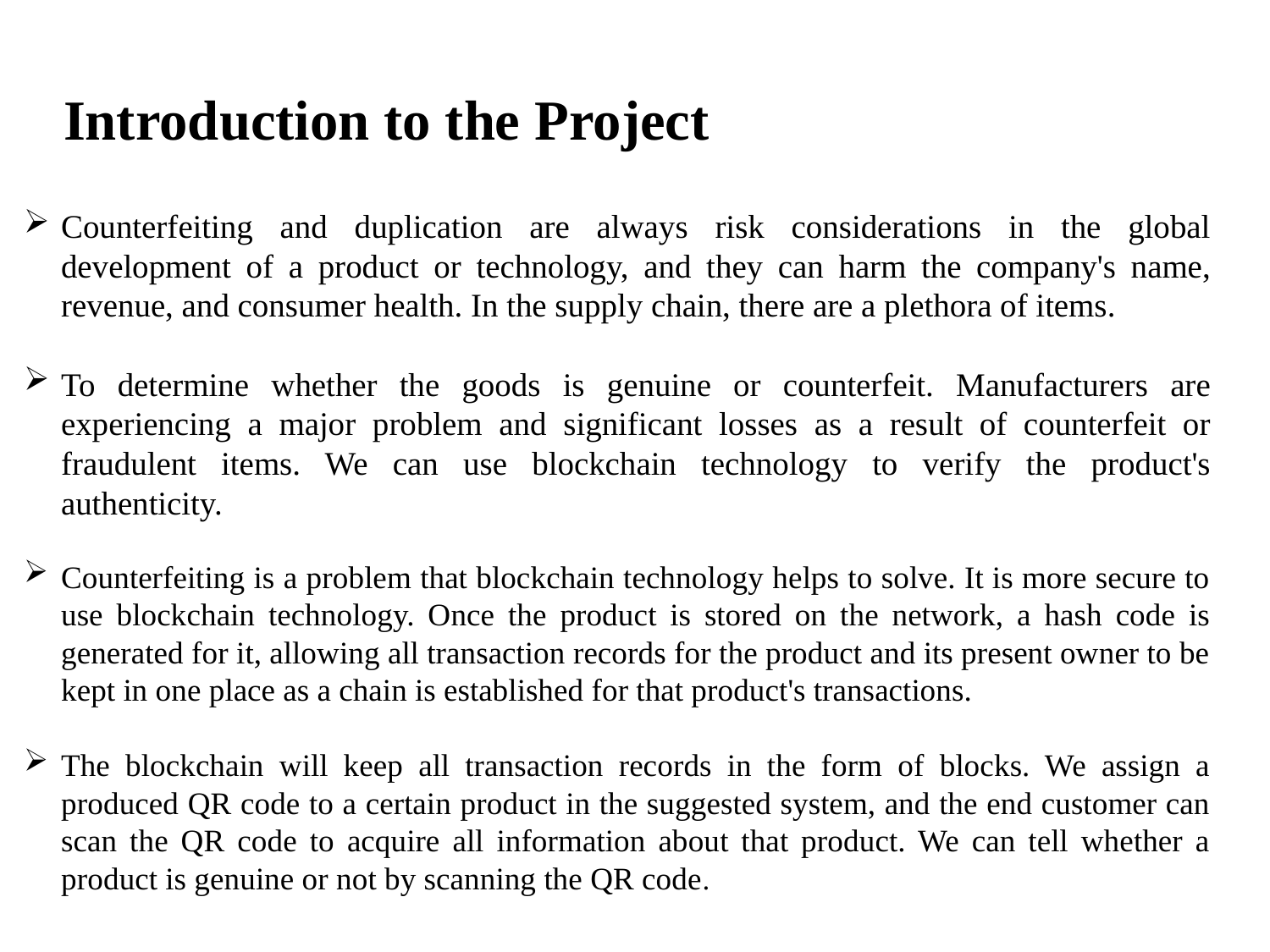

# Introduction to the Project

Counterfeiting and duplication are always risk considerations in the global development of a product or technology, and they can harm the company's name, revenue, and consumer health. In the supply chain, there are a plethora of items.

To determine whether the goods is genuine or counterfeit. Manufacturers are experiencing a major problem and significant losses as a result of counterfeit or fraudulent items. We can use blockchain technology to verify the product's authenticity.

Counterfeiting is a problem that blockchain technology helps to solve. It is more secure to use blockchain technology. Once the product is stored on the network, a hash code is generated for it, allowing all transaction records for the product and its present owner to be kept in one place as a chain is established for that product's transactions.

The blockchain will keep all transaction records in the form of blocks. We assign a produced QR code to a certain product in the suggested system, and the end customer can scan the QR code to acquire all information about that product. We can tell whether a product is genuine or not by scanning the QR code.